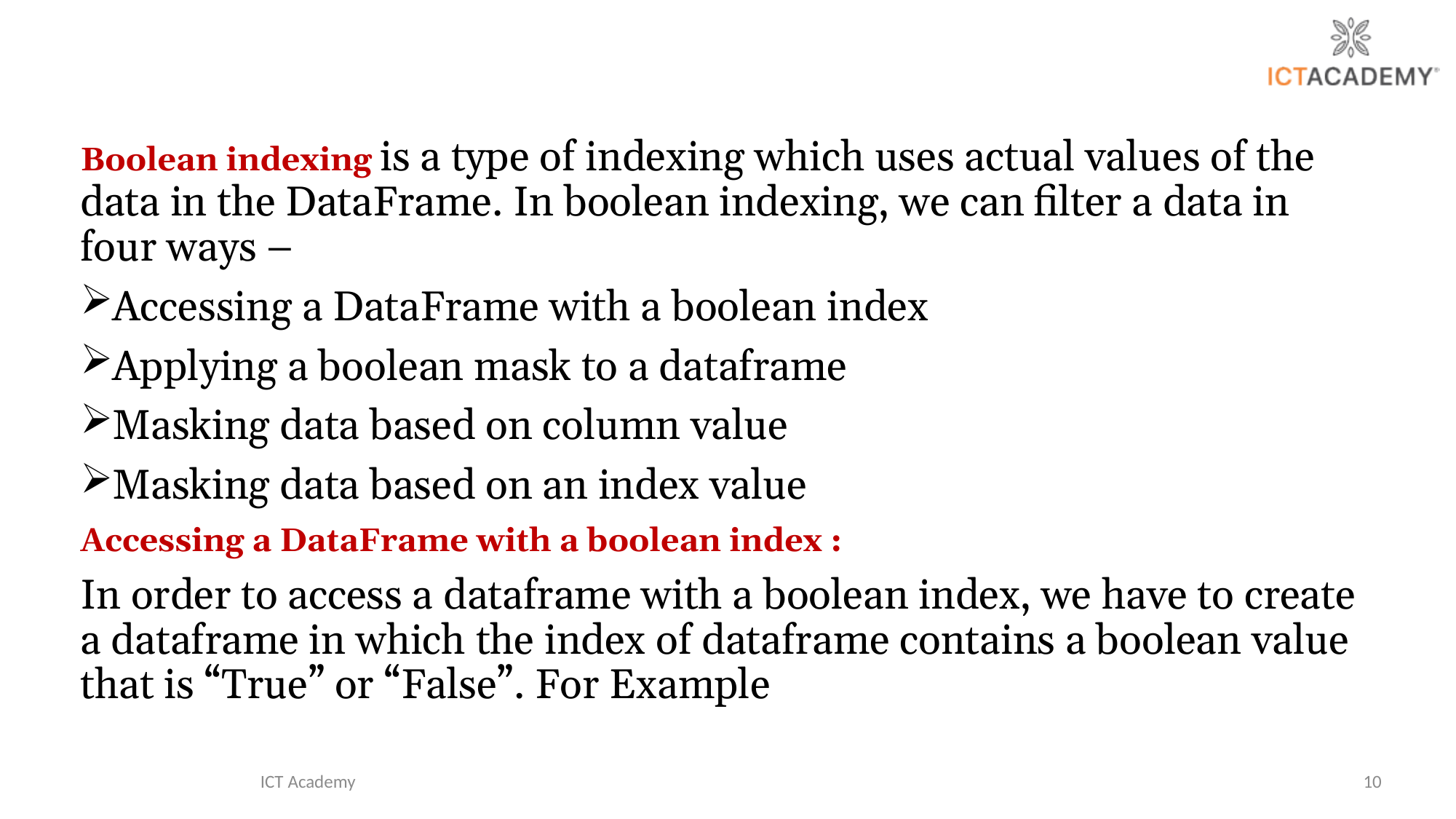

Boolean indexing is a type of indexing which uses actual values of the data in the DataFrame. In boolean indexing, we can filter a data in four ways –
Accessing a DataFrame with a boolean index
Applying a boolean mask to a dataframe
Masking data based on column value
Masking data based on an index value
Accessing a DataFrame with a boolean index :
In order to access a dataframe with a boolean index, we have to create a dataframe in which the index of dataframe contains a boolean value that is “True” or “False”. For Example
ICT Academy
10